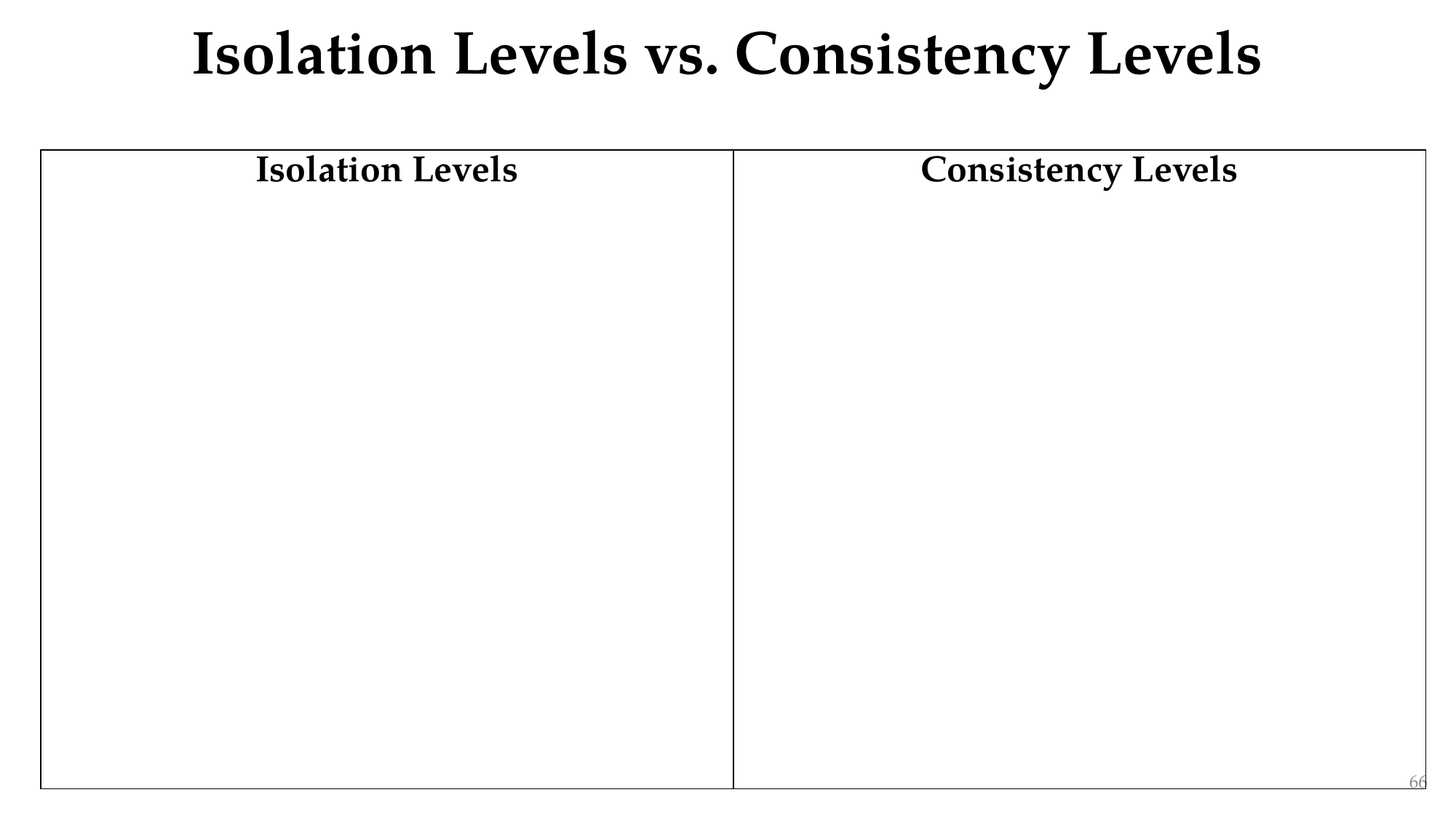

# Isolation Levels vs. Consistency Levels
| Isolation Levels | Consistency Levels |
| --- | --- |
66